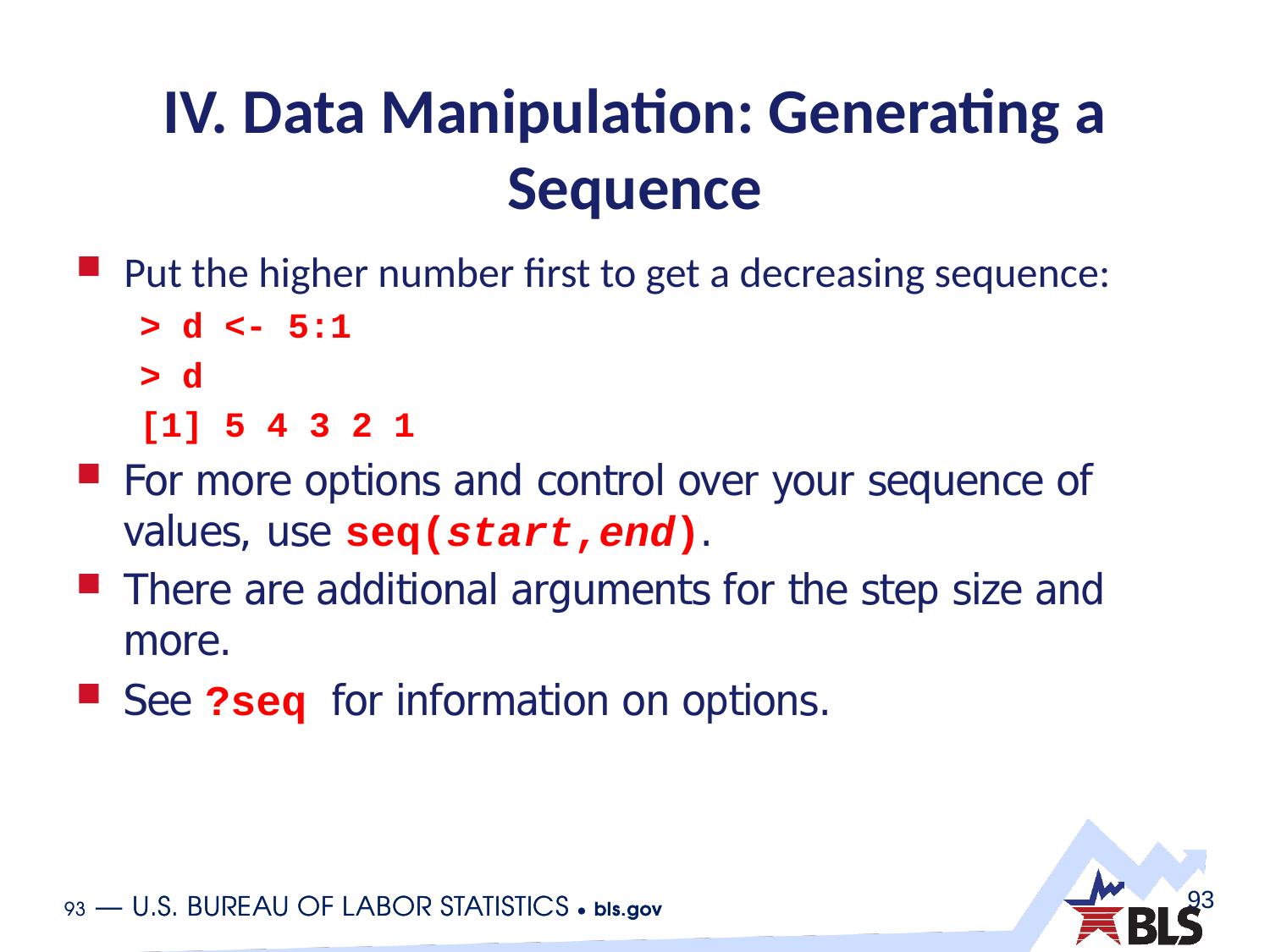

# IV. Data Manipulation: Generating a Sequence
Put the higher number first to get a decreasing sequence:
> d <- 5:1
> d
[1] 5 4 3 2 1
For more options and control over your sequence of values, use seq(start,end).
There are additional arguments for the step size and more.
See ?seq for information on options.
93